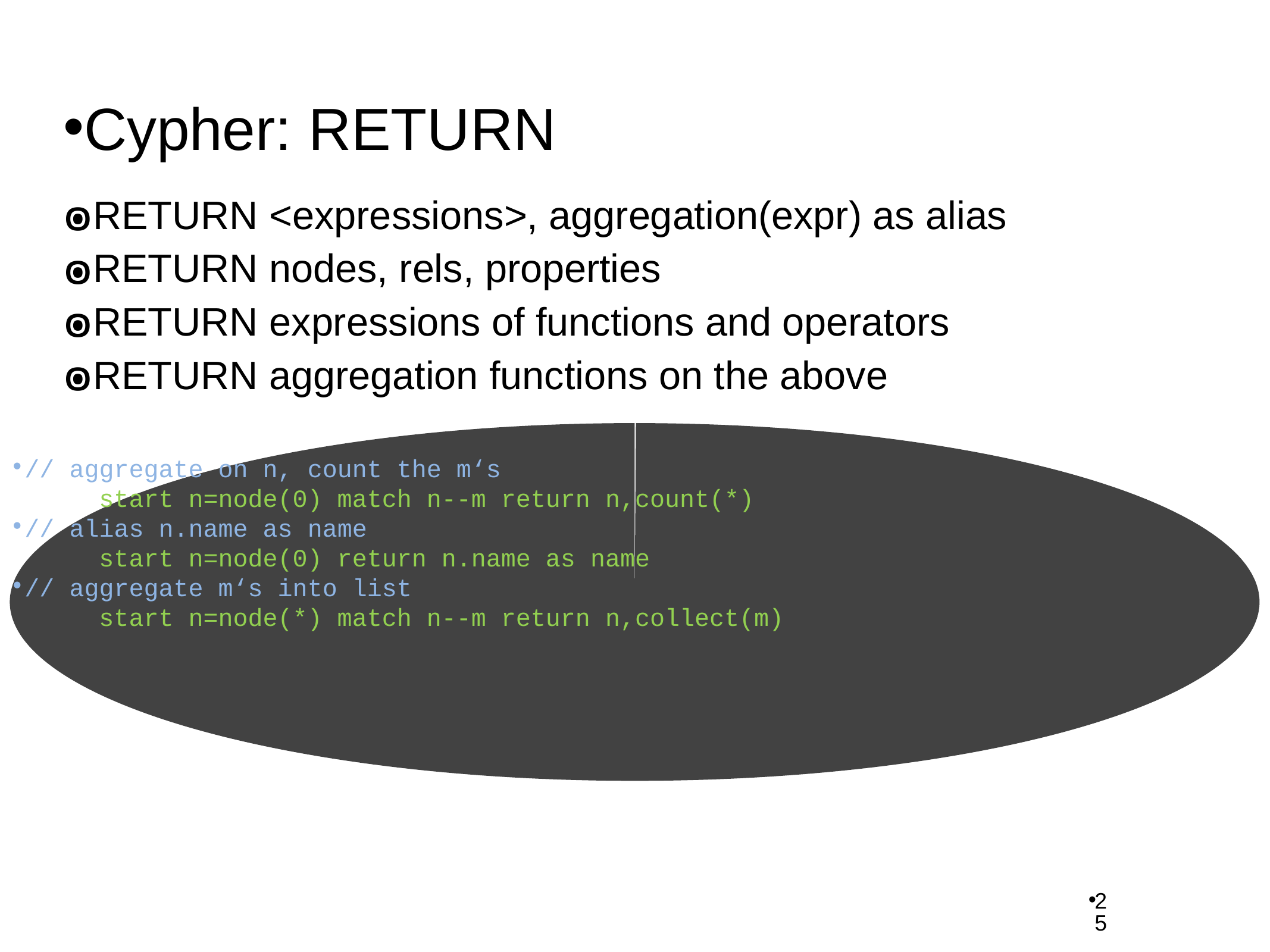

Cypher: RETURN
RETURN <expressions>, aggregation(expr) as alias
RETURN nodes, rels, properties
RETURN expressions of functions and operators
RETURN aggregation functions on the above

// aggregate on n, count the m‘s
	start n=node(0) match n--m return n,count(*)
// alias n.name as name
start n=node(0) return n.name as name
// aggregate m‘s into list
	start n=node(*) match n--m return n,collect(m)
25